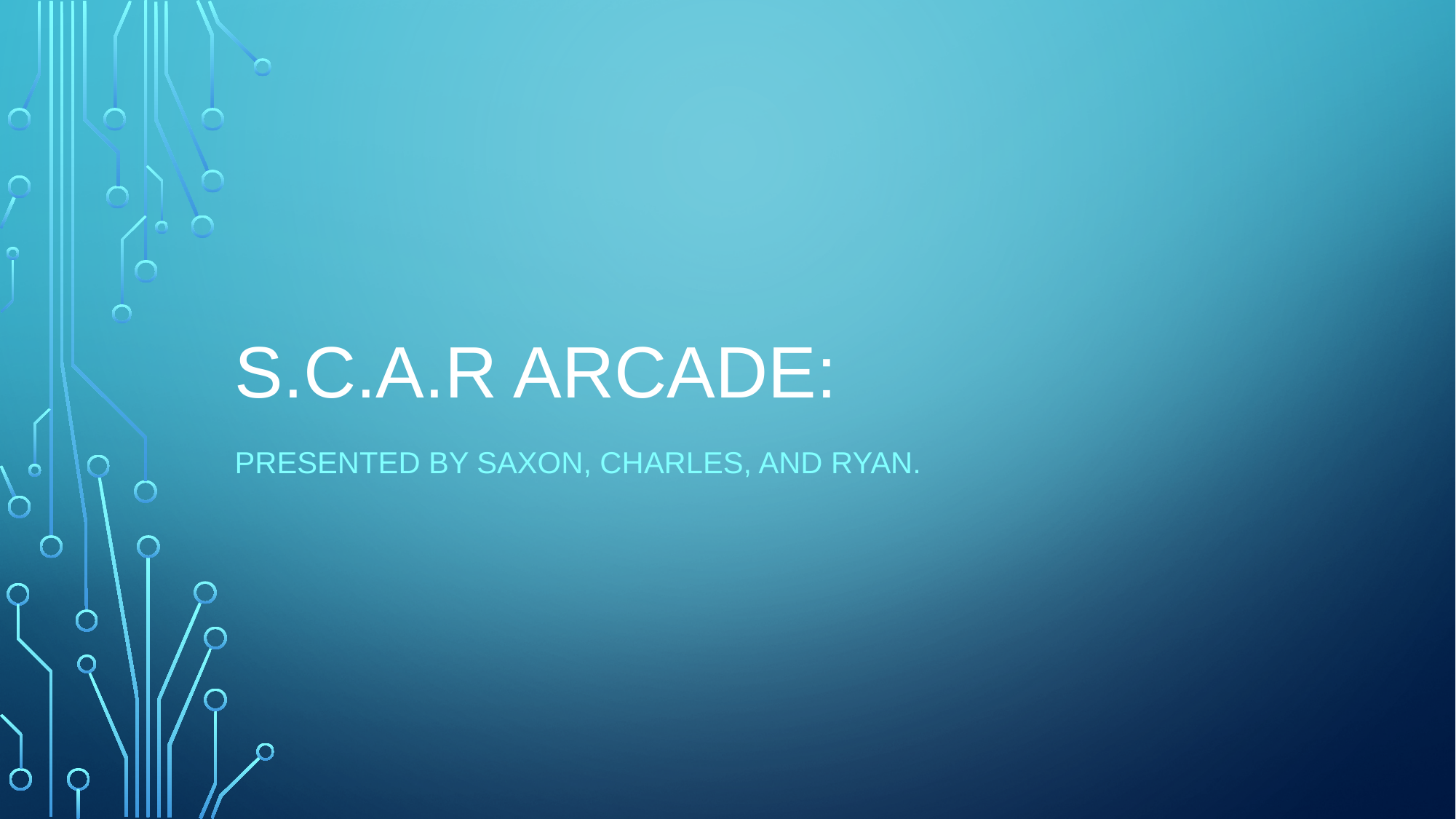

# S.C.A.R arcade:
Presented by Saxon, Charles, and Ryan.